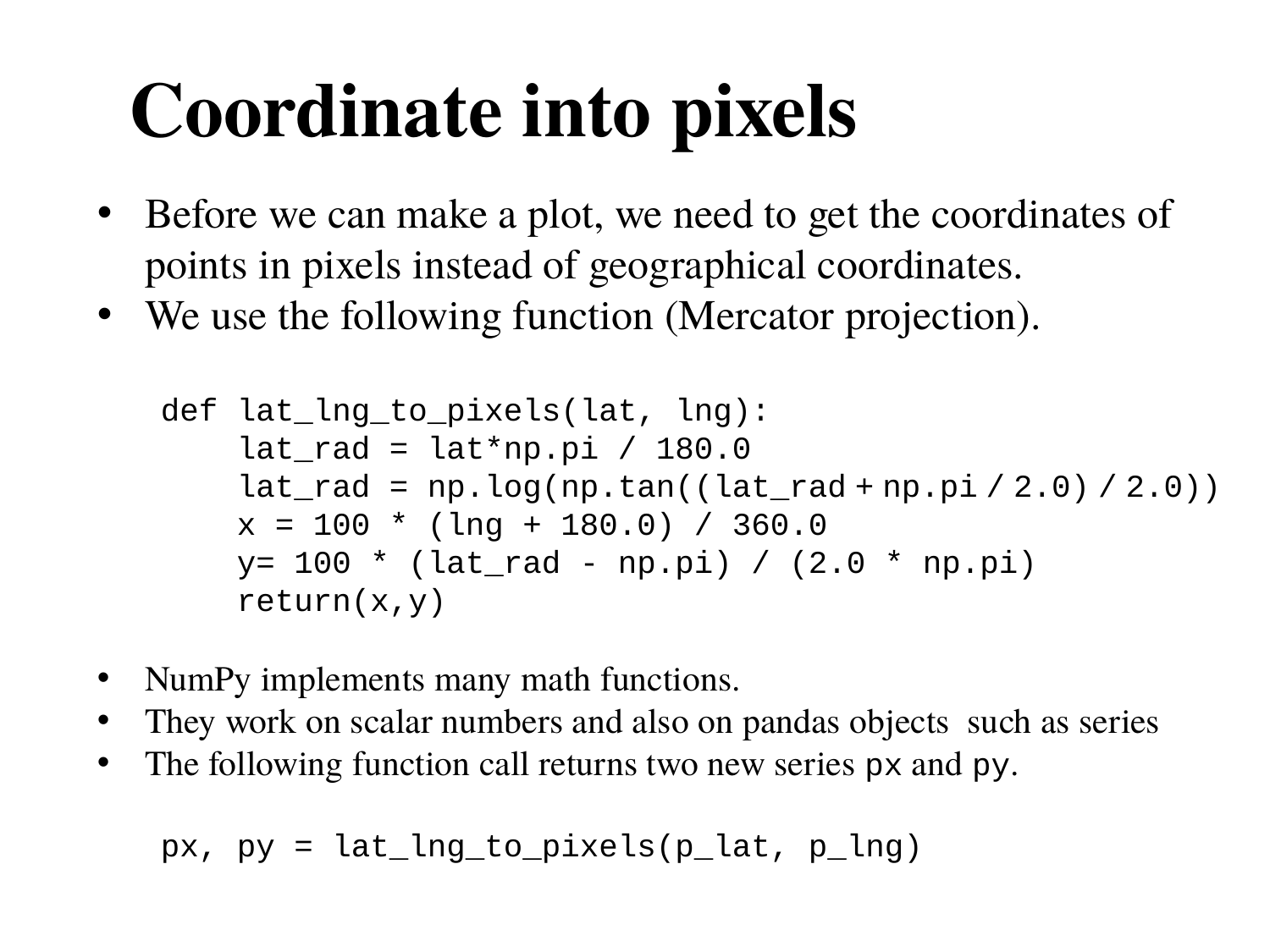

Coordinate into pixels
Before we can make a plot, we need to get the coordinates of points in pixels instead of geographical coordinates.
We use the following function (Mercator projection).

def lat_lng_to_pixels(lat, lng):
    lat_rad = lat*np.pi / 180.0
    lat_rad = np.log(np.tan((lat_rad + np.pi / 2.0) / 2.0))
    x = 100 * (lng + 180.0) / 360.0
    y= 100 * (lat_rad - np.pi) / (2.0 * np.pi)
    return(x,y)

NumPy implements many math functions.
They work on scalar numbers and also on pandas objects  such as series
The following function call returns two new series px and py.

px, py = lat_lng_to_pixels(p_lat, p_lng)